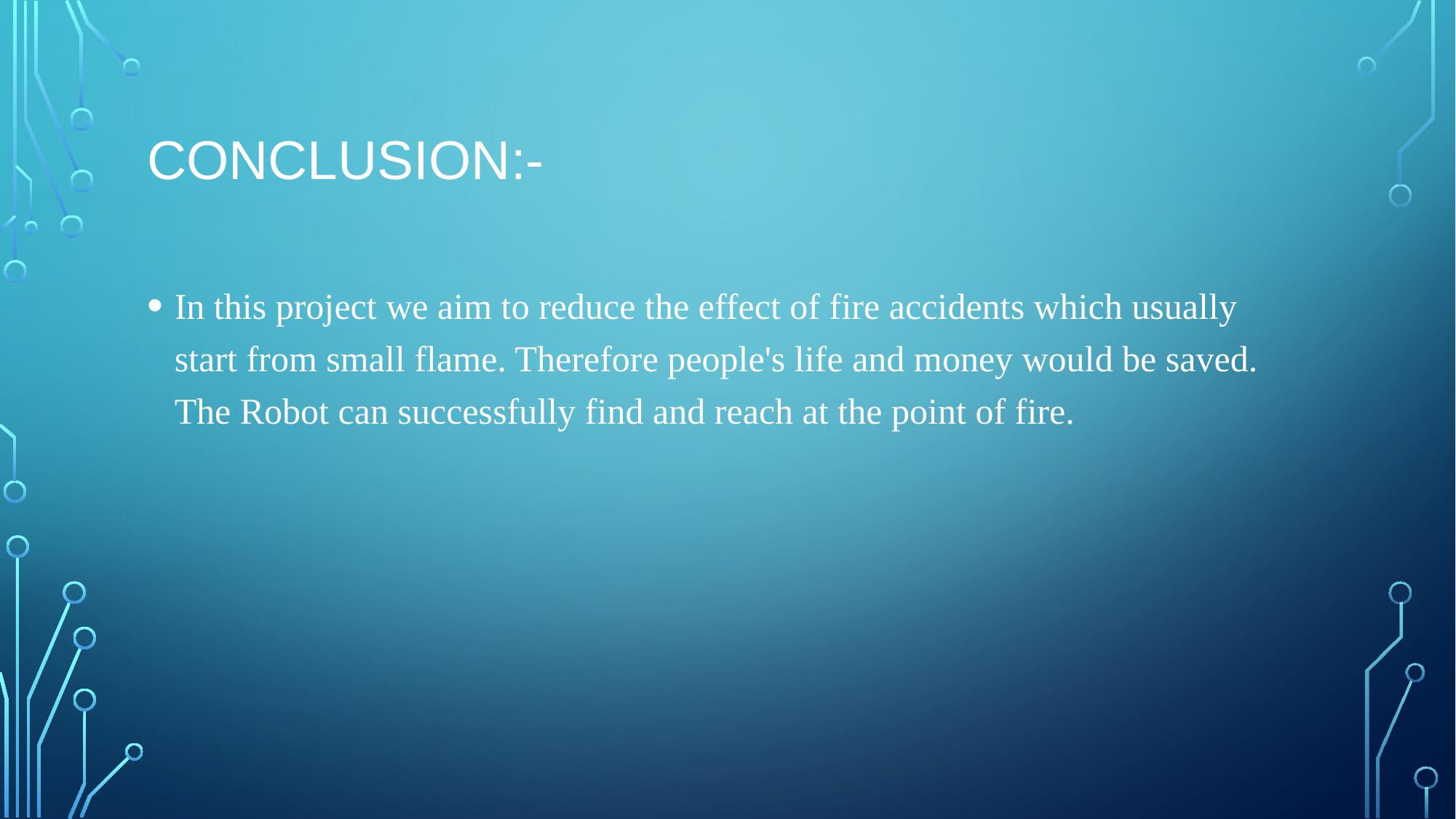

# Conclusion:-
In this project we aim to reduce the effect of fire accidents which usually start from small flame. Therefore people's life and money would be saved. The Robot can successfully find and reach at the point of fire.